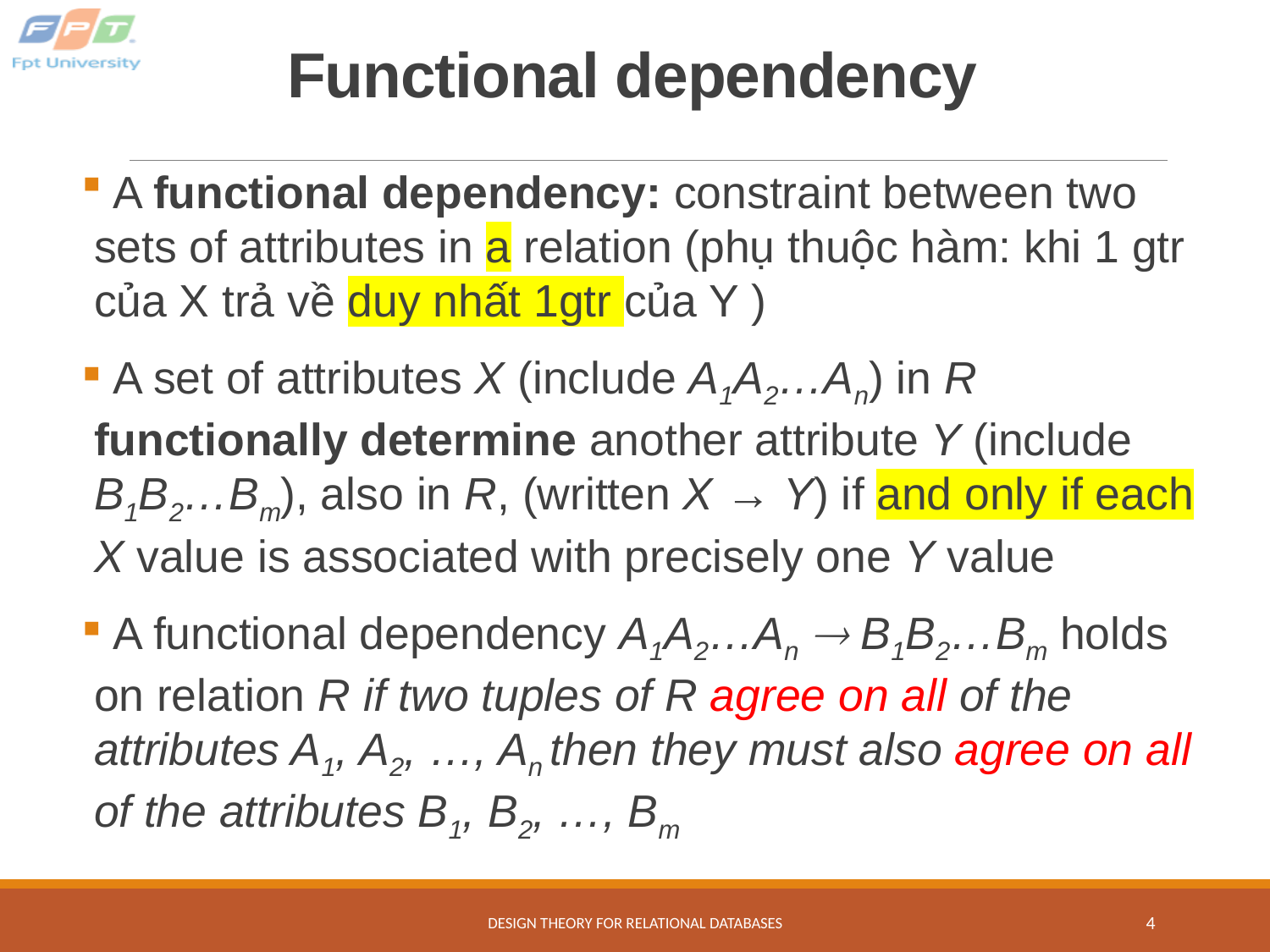

# Functional dependency
 A functional dependency: constraint between two sets of attributes in a relation (phụ thuộc hàm: khi 1 gtr của X trả về duy nhất 1gtr của Y )
 A set of attributes X (include A1A2…An) in R functionally determine another attribute Y (include B1B2…Bm), also in R, (written X → Y) if and only if each X value is associated with precisely one Y value
 A functional dependency A1A2…An → B1B2…Bm holds on relation R if two tuples of R agree on all of the attributes A1, A2, …, An then they must also agree on all of the attributes B1, B2, …, Bm

Design Theory for Relational Databases
4